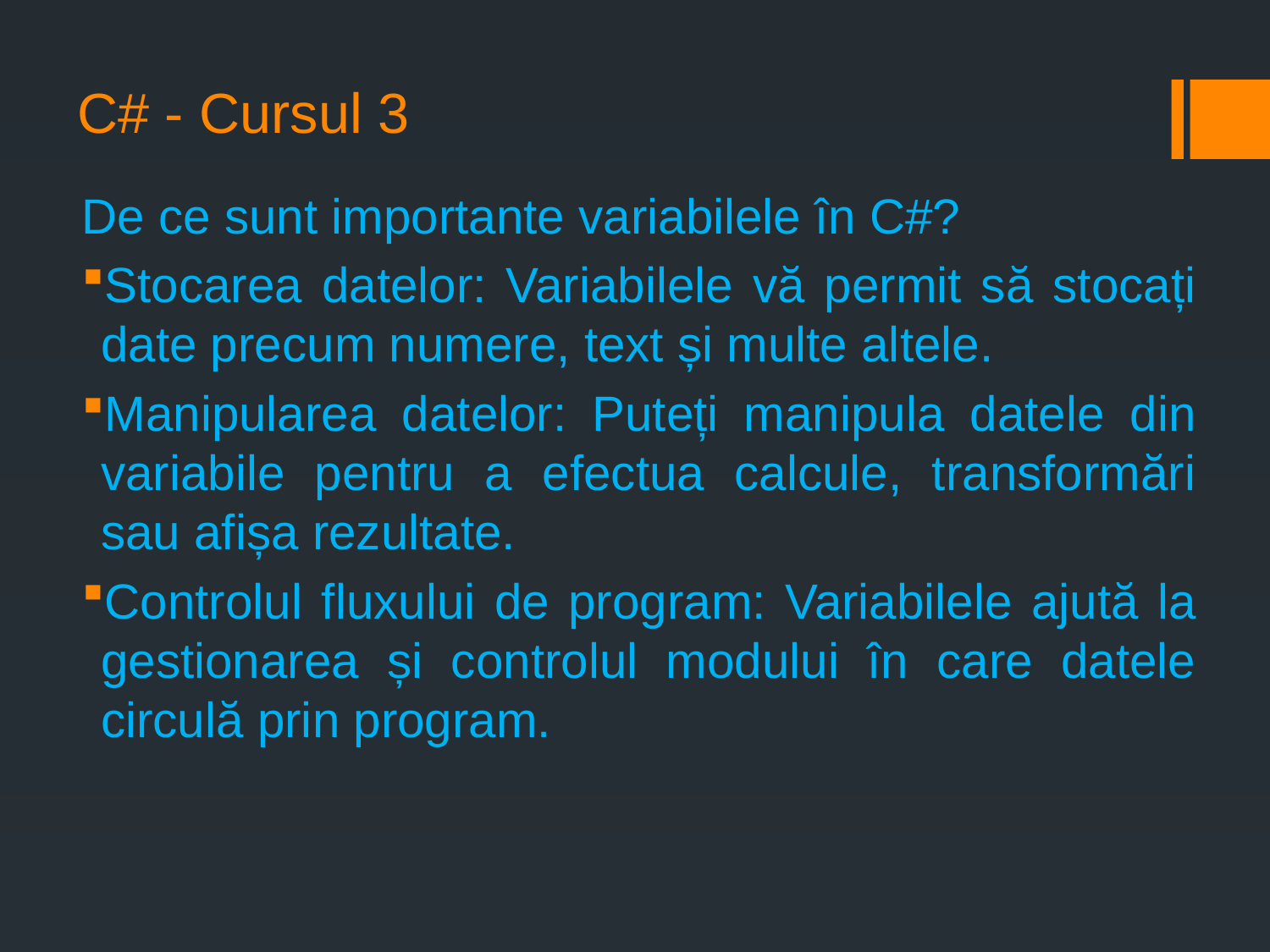

# C# - Cursul 3
De ce sunt importante variabilele în C#?
Stocarea datelor: Variabilele vă permit să stocați date precum numere, text și multe altele.
Manipularea datelor: Puteți manipula datele din variabile pentru a efectua calcule, transformări sau afișa rezultate.
Controlul fluxului de program: Variabilele ajută la gestionarea și controlul modului în care datele circulă prin program.